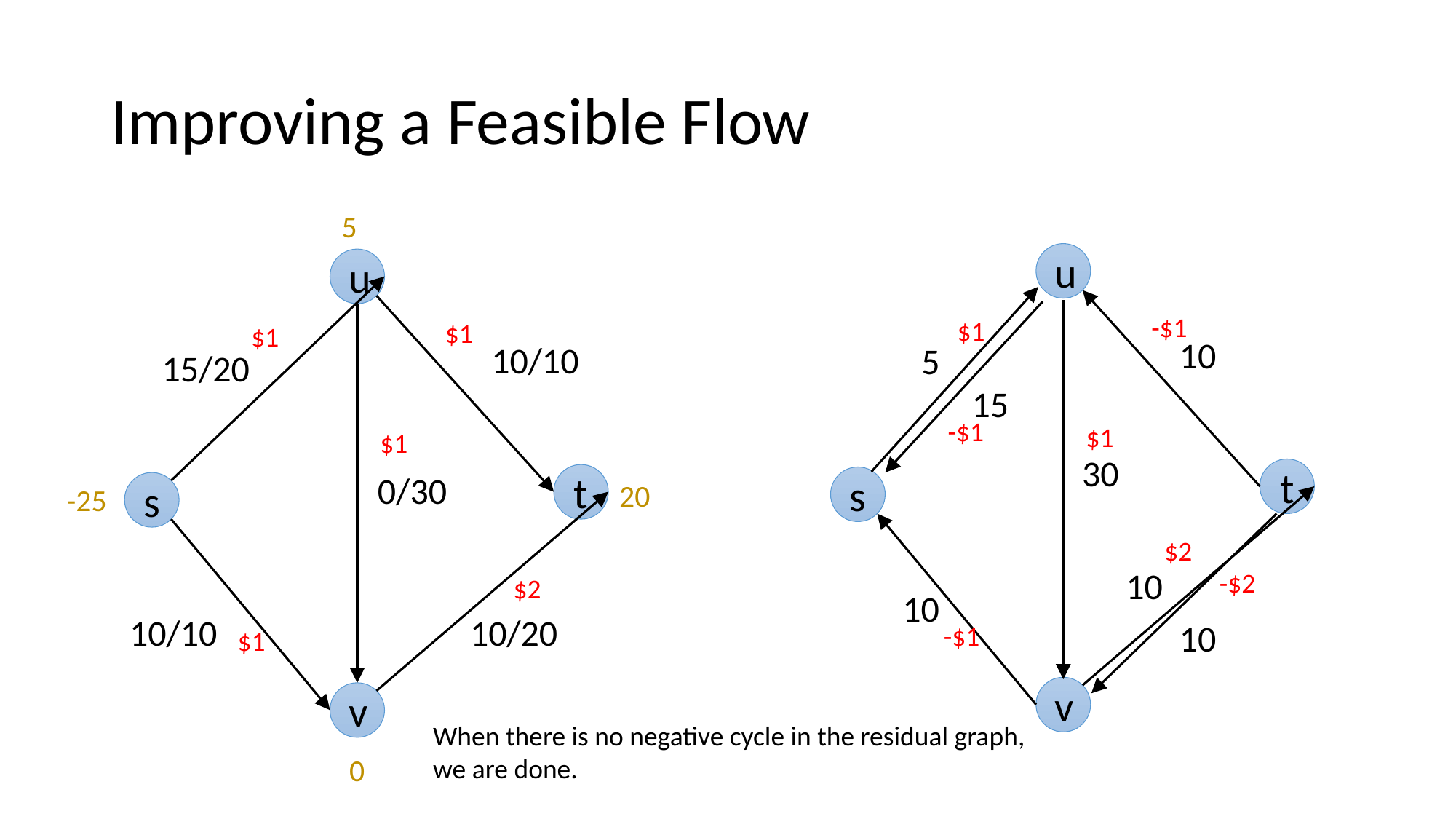

# Improving a Feasible Flow
5
u
u
-$1
$1
$1
$1
10
10/10
5
15/20
15
-$1
$1
$1
30
t
0/30
t
s
20
s
-25
$2
10
-$2
$2
10
10/10
10/20
10
-$1
$1
v
v
When there is no negative cycle in the residual graph, we are done.
0